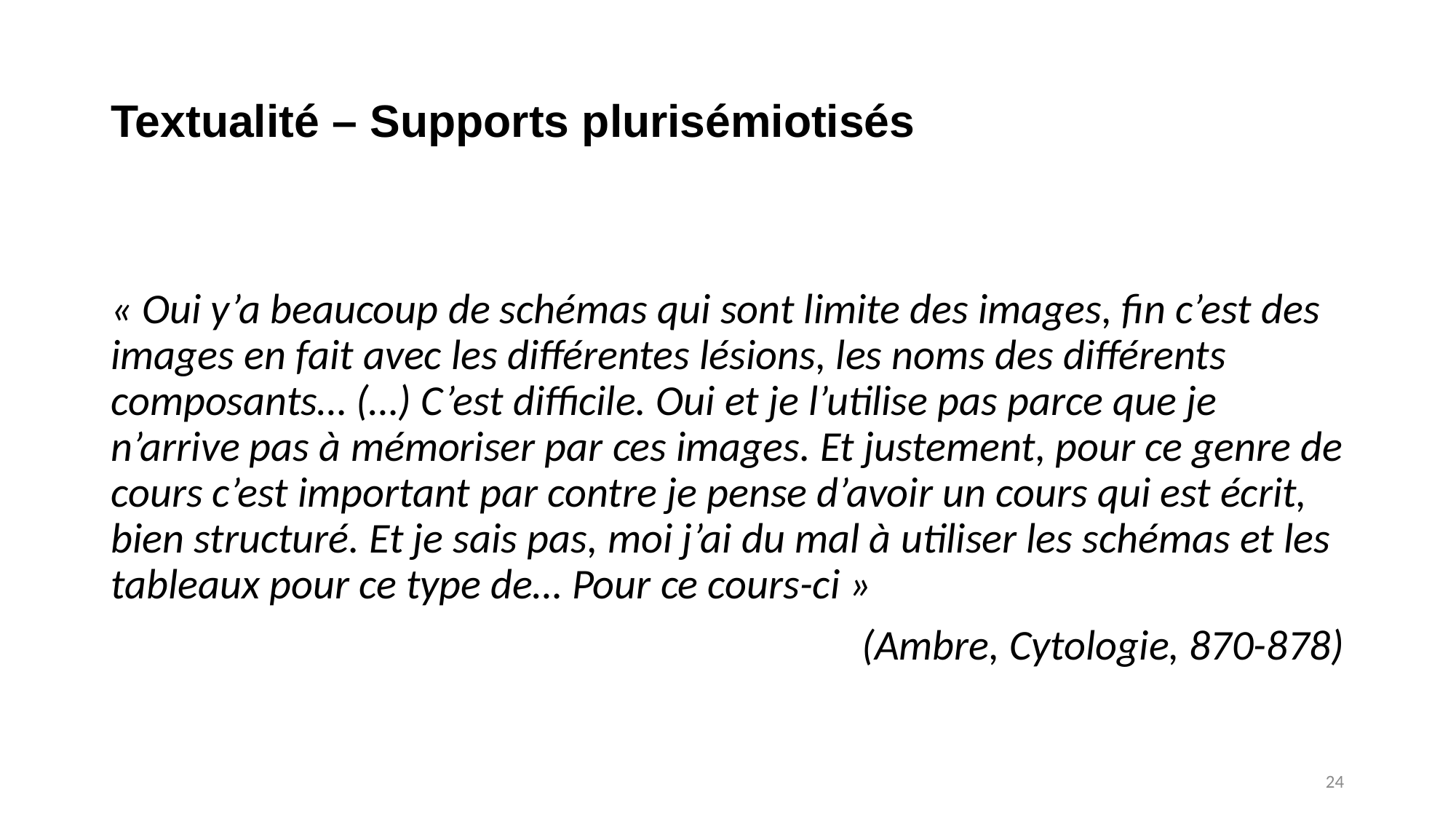

# Textualité – Supports plurisémiotisés
« Oui y’a beaucoup de schémas qui sont limite des images, fin c’est des images en fait avec les différentes lésions, les noms des différents composants… (…) C’est difficile. Oui et je l’utilise pas parce que je n’arrive pas à mémoriser par ces images. Et justement, pour ce genre de cours c’est important par contre je pense d’avoir un cours qui est écrit, bien structuré. Et je sais pas, moi j’ai du mal à utiliser les schémas et les tableaux pour ce type de… Pour ce cours-ci »
(Ambre, Cytologie, 870-878)
24